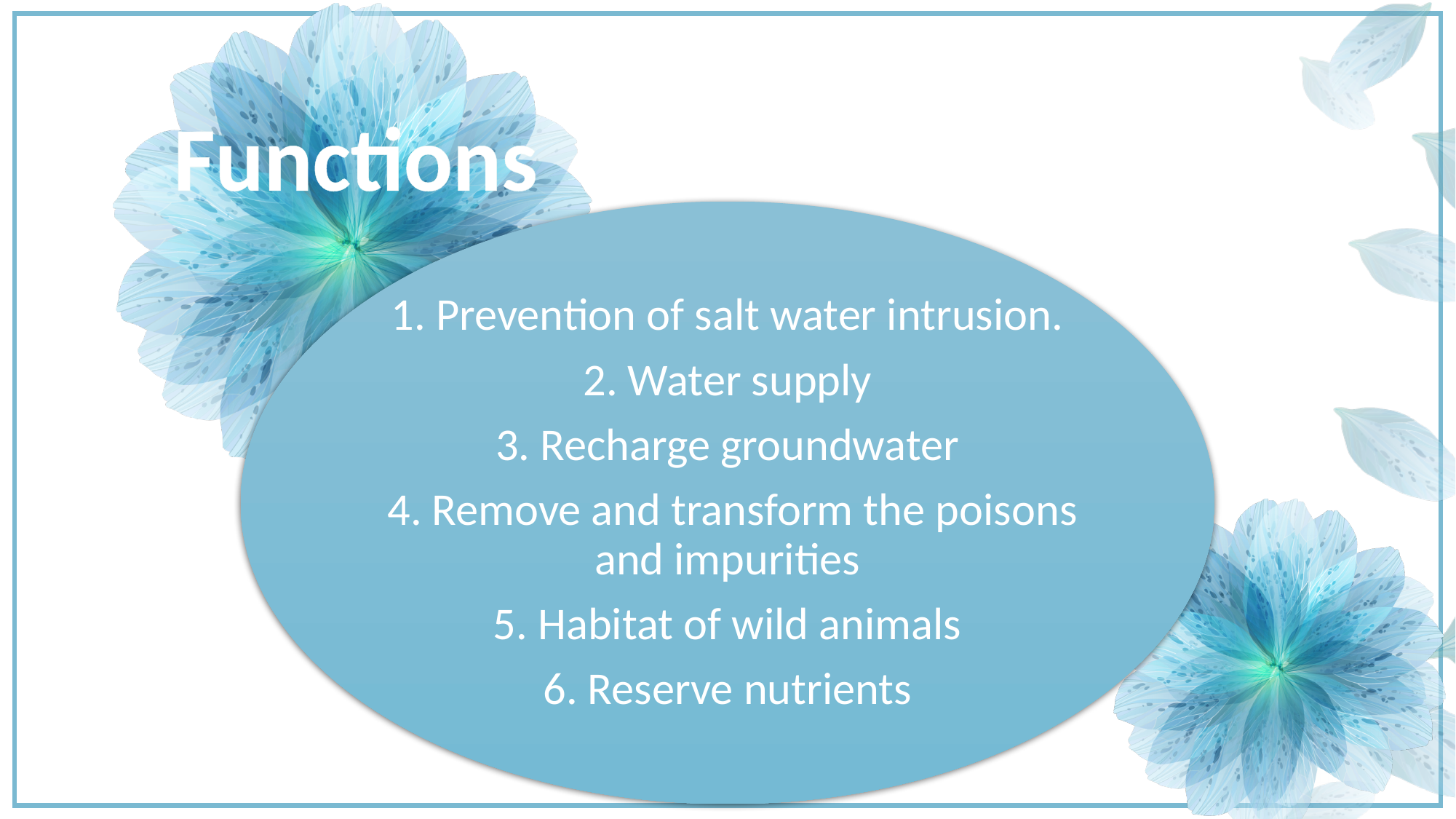

Functions
1. Prevention of salt water intrusion.
2. Water supply
3. Recharge groundwater
 4. Remove and transform the poisons and impurities
5. Habitat of wild animals
6. Reserve nutrients